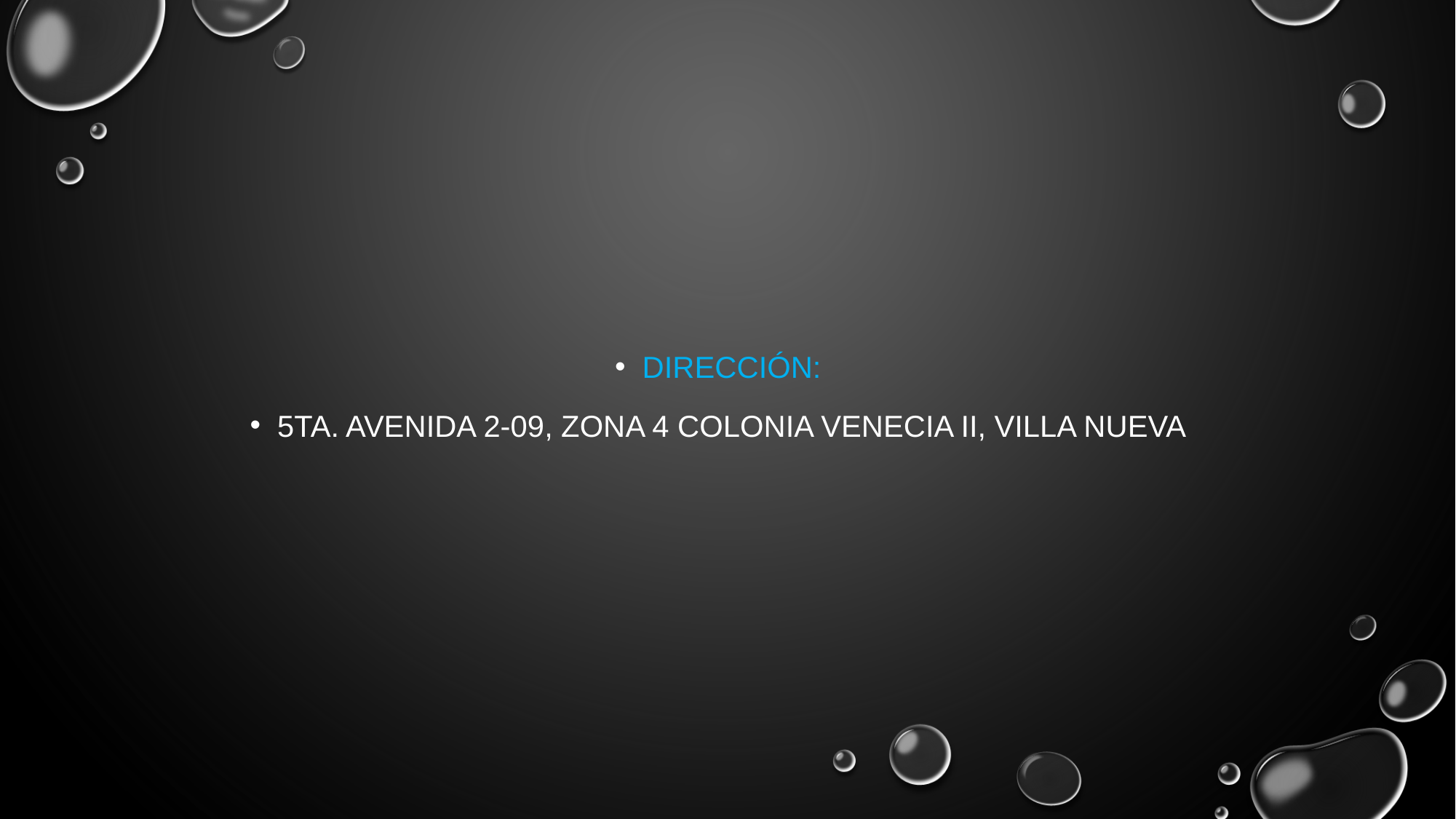

Dirección:
5ta. avenida 2-09, zona 4 Colonia Venecia II, Villa Nueva